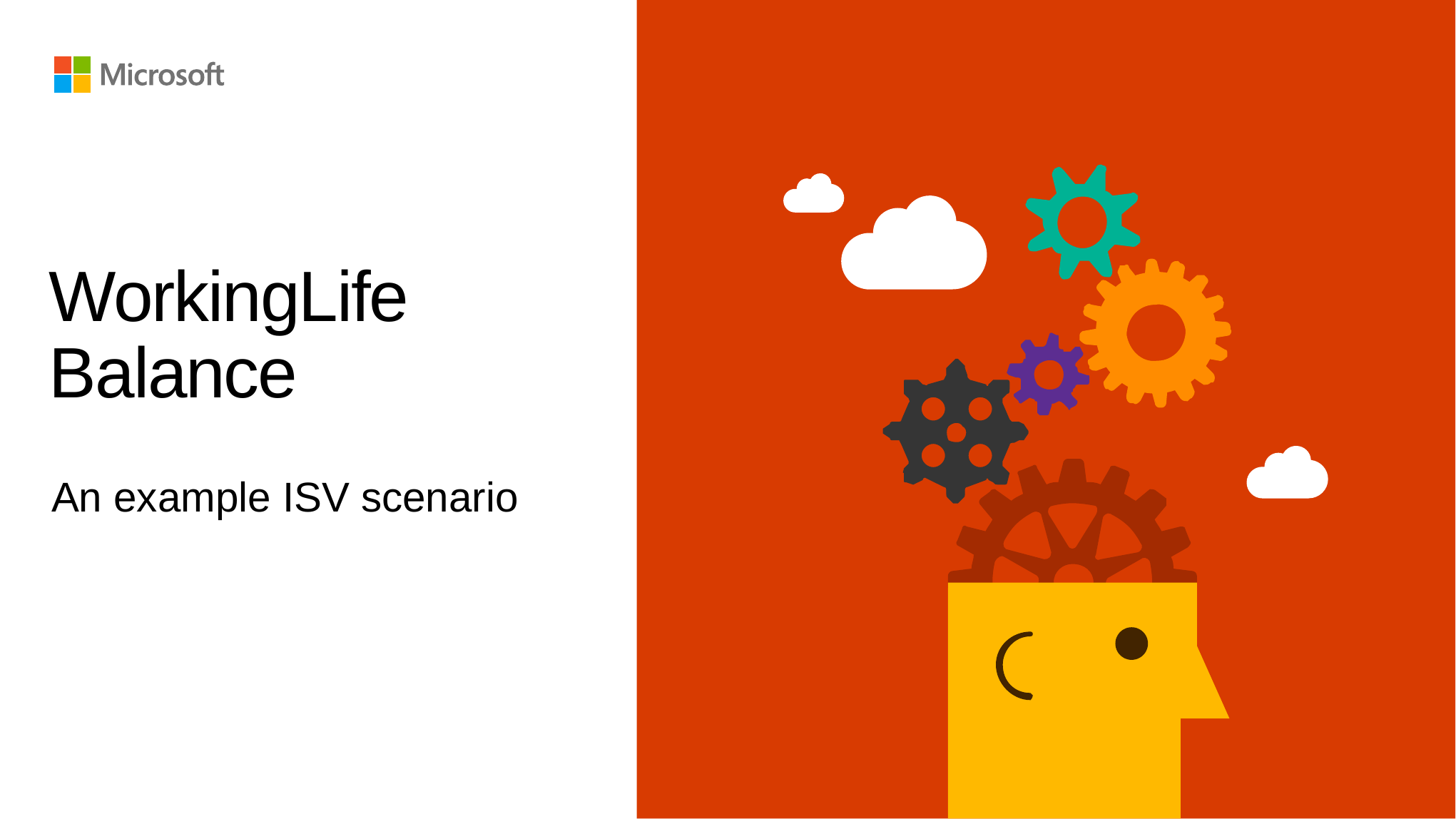

# WorkingLife Balance
An example ISV scenario